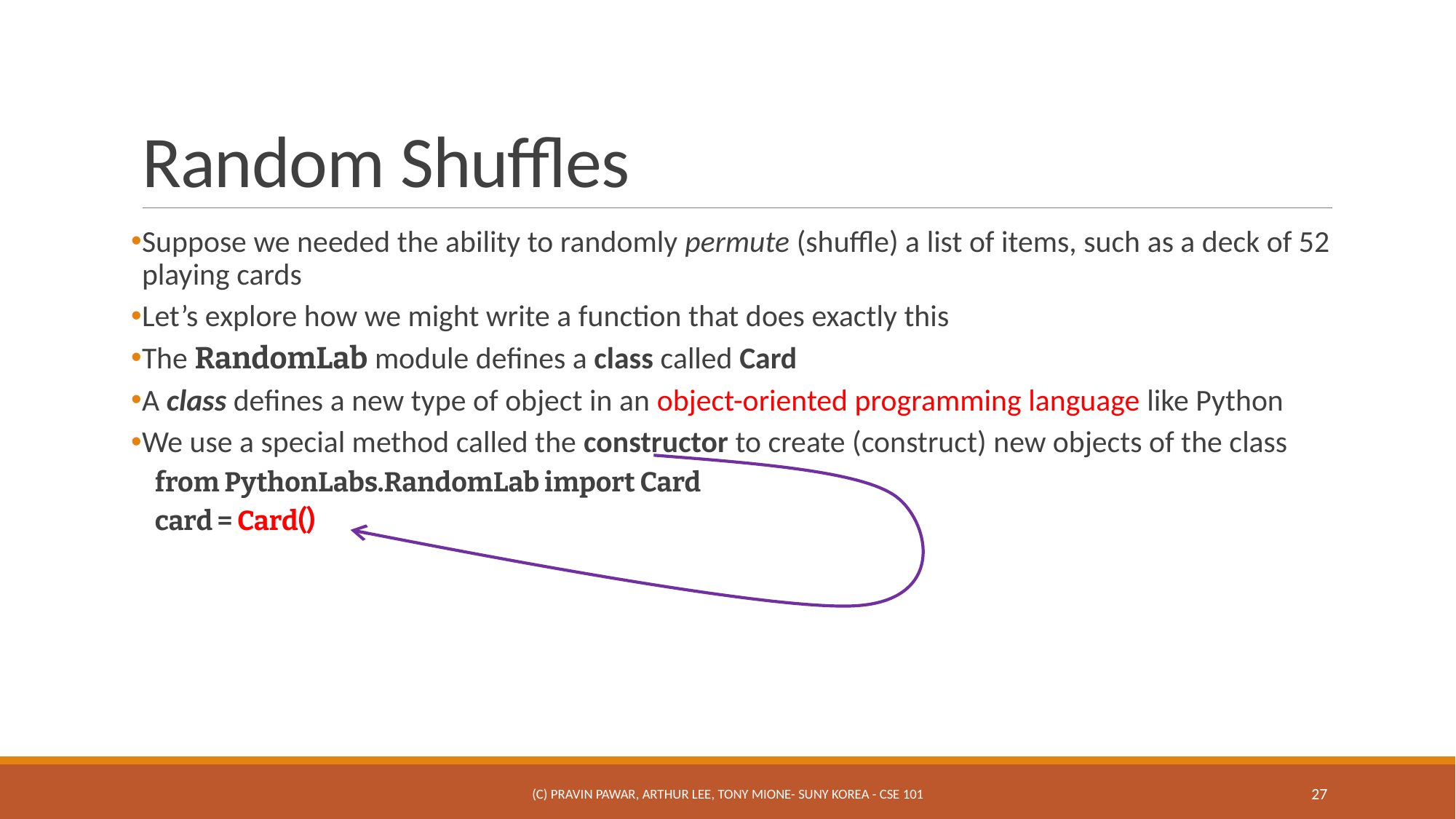

# Random Shuffles
Suppose we needed the ability to randomly permute (shuffle) a list of items, such as a deck of 52 playing cards
Let’s explore how we might write a function that does exactly this
The RandomLab module defines a class called Card
A class defines a new type of object in an object-oriented programming language like Python
We use a special method called the constructor to create (construct) new objects of the class
from PythonLabs.RandomLab import Card
card = Card()

(c) Pravin Pawar, Arthur Lee, Tony Mione- SUNY Korea - CSE 101
27